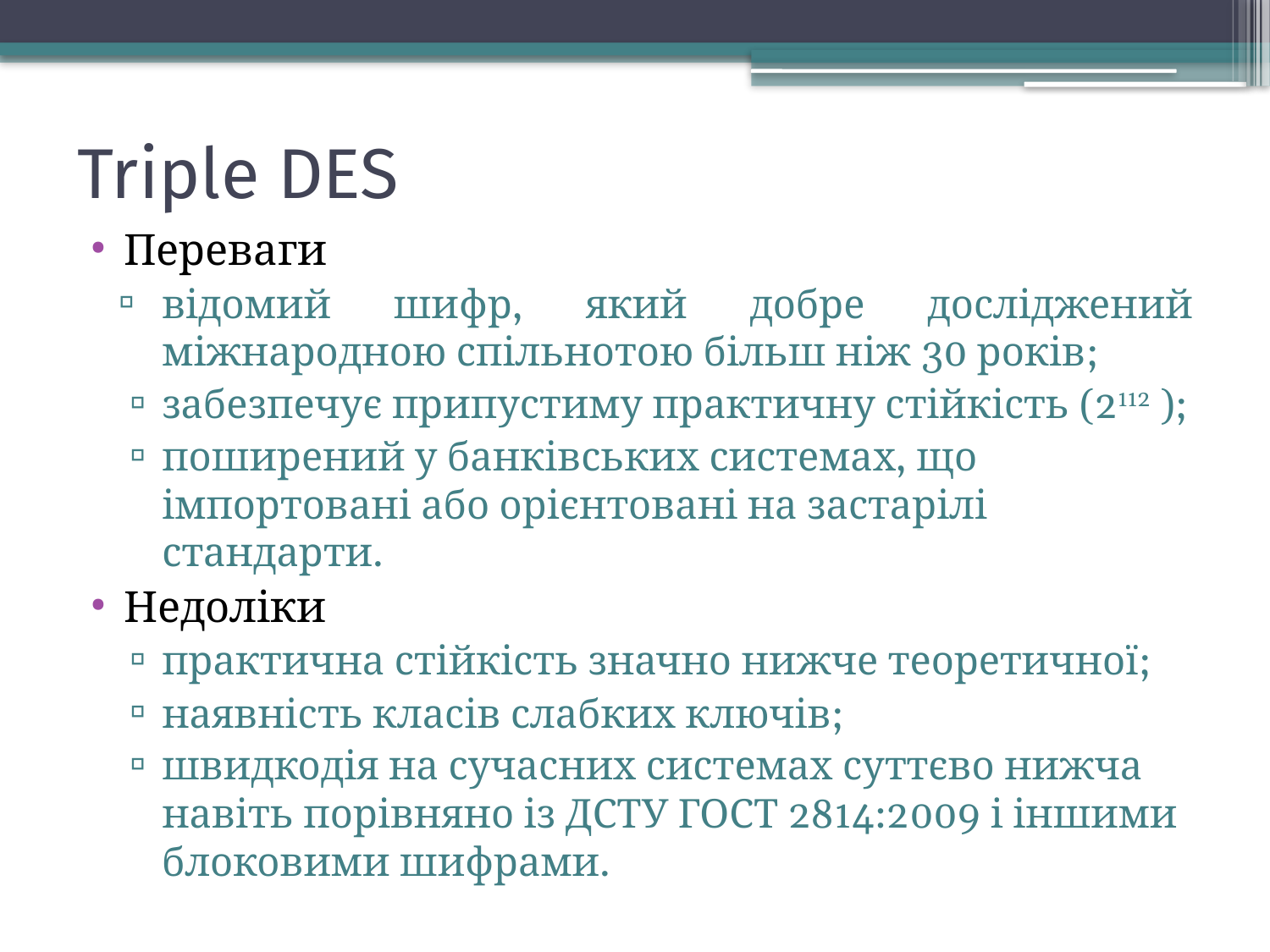

# Triple DES
Переваги
відомий шифр, який добре досліджений міжнародною спільнотою більш ніж 30 років;
забезпечує припустиму практичну стійкість (2112 );
поширений у банківських системах, що імпортовані або орієнтовані на застарілі стандарти.
Недоліки
практична стійкість значно нижче теоретичної;
наявність класів слабких ключів;
швидкодія на сучасних системах суттєво нижча навіть порівняно із ДСТУ ГОСТ 2814:2009 і іншими блоковими шифрами.